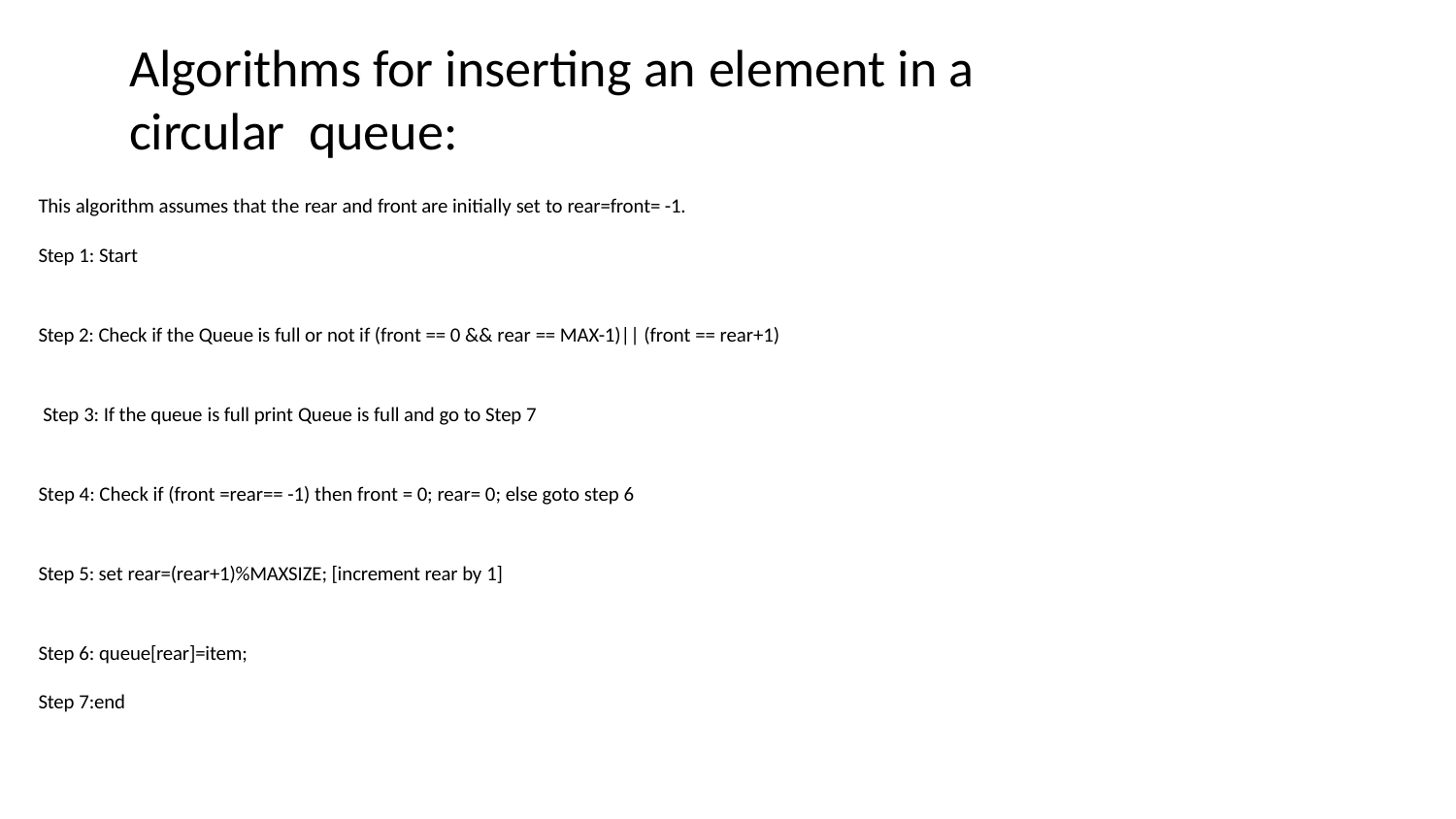

# Algorithms for inserting an element in a circular  queue:
This algorithm assumes that the rear and front are initially set to rear=front= -1.

Step 1: Start
Step 2: Check if the Queue is full or not if (front == 0 && rear == MAX-1)|| (front == rear+1)
 Step 3: If the queue is full print Queue is full and go to Step 7
Step 4: Check if (front =rear== -1) then front = 0; rear= 0; else goto step 6
Step 5: set rear=(rear+1)%MAXSIZE; [increment rear by 1]
Step 6: queue[rear]=item;

Step 7:end